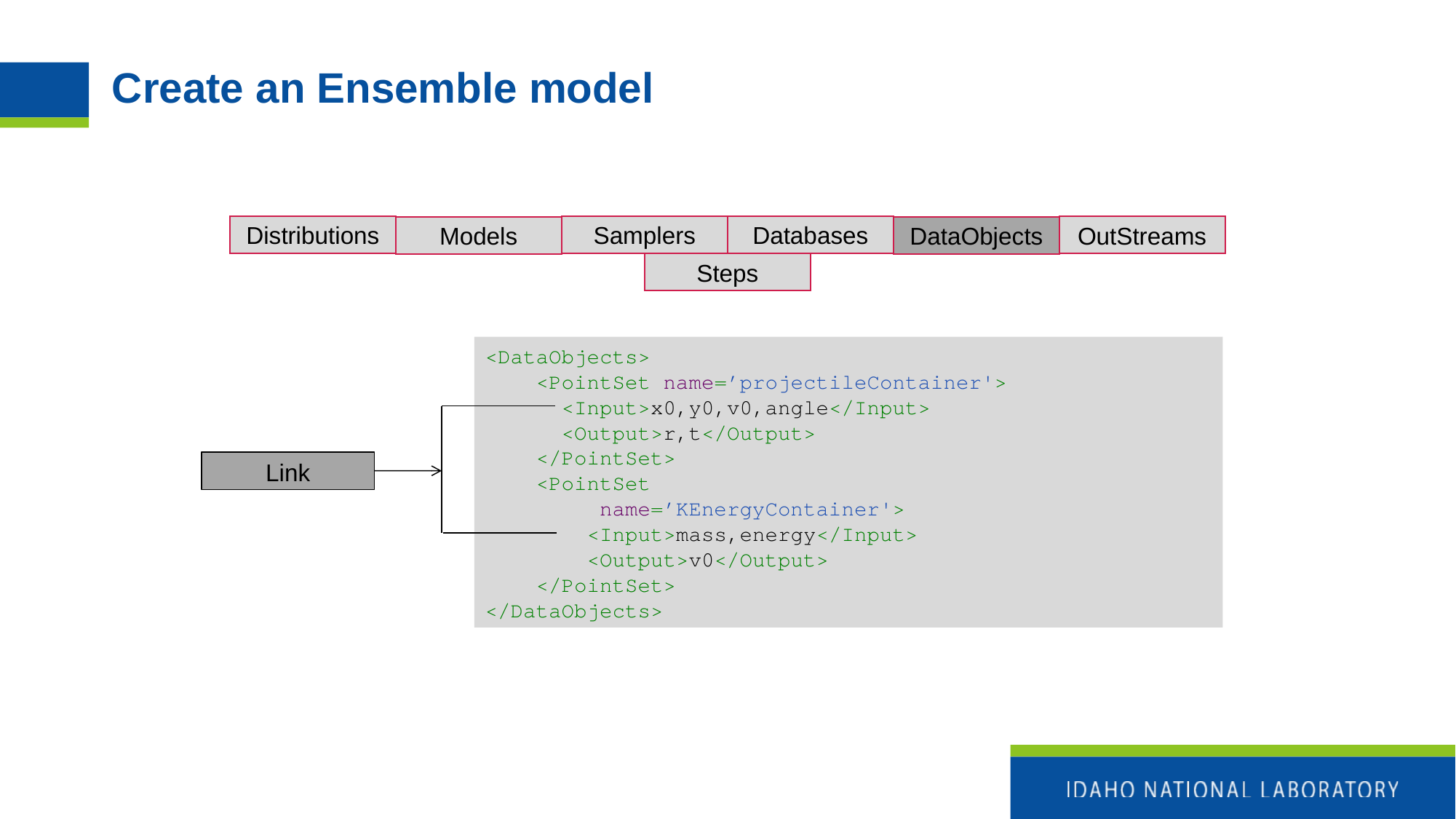

# Create an Ensemble model
Distributions
Samplers
Databases
OutStreams
Models
DataObjects
Steps
<DataObjects>
    <PointSet name=’projectileContainer'>
      <Input>x0,y0,v0,angle</Input>
      <Output>r,t</Output>
    </PointSet>
    <PointSet
         name=’KEnergyContainer'>
        <Input>mass,energy</Input>
        <Output>v0</Output>
    </PointSet>
</DataObjects>
Link